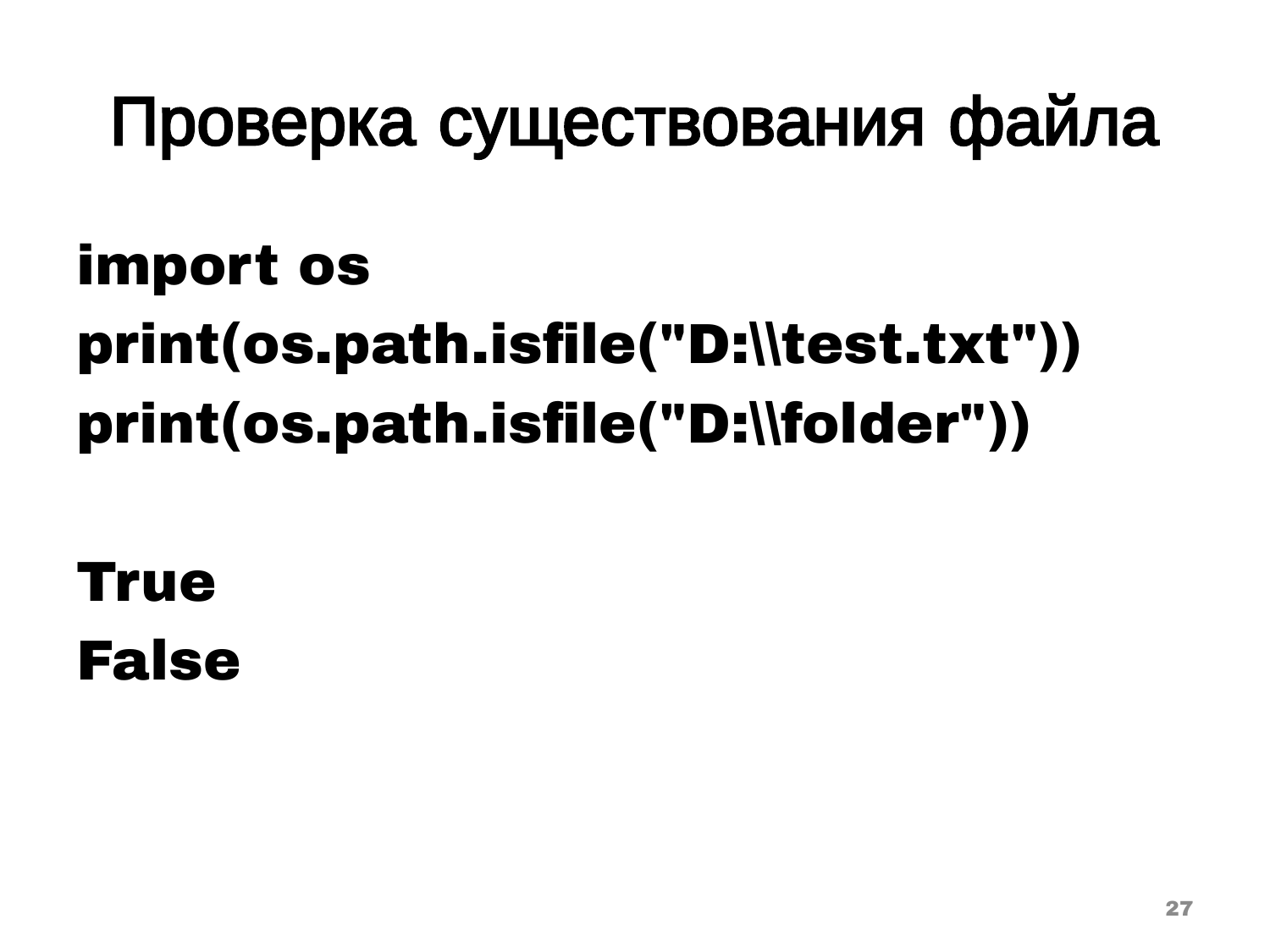

# Проверка существования файла
import os
print(os.path.isfile("D:\\test.txt"))
print(os.path.isfile("D:\\folder"))

True
False
27